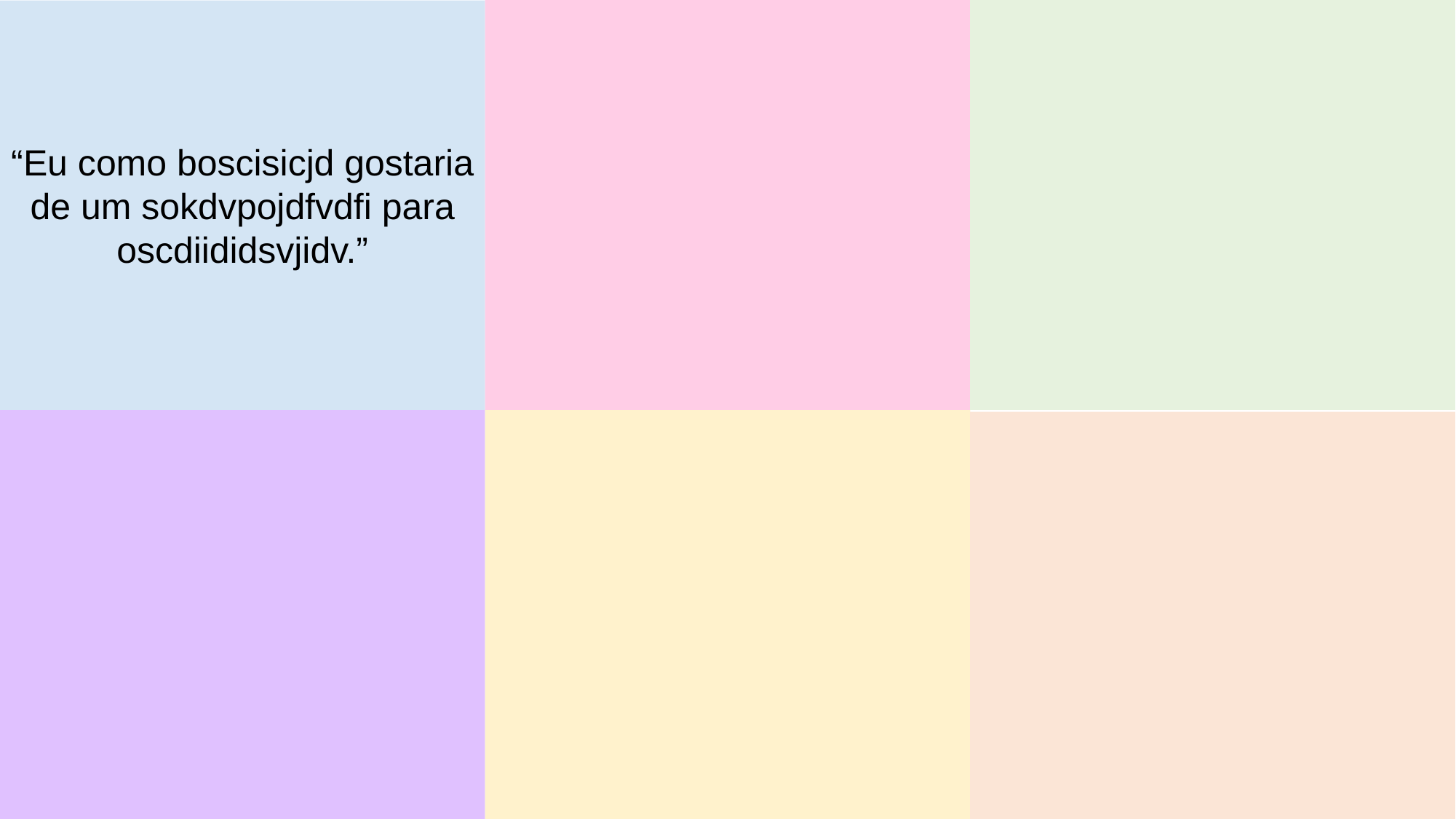

“Eu como boscisicjd gostaria de um sokdvpojdfvdfi para oscdiididsvjidv.”